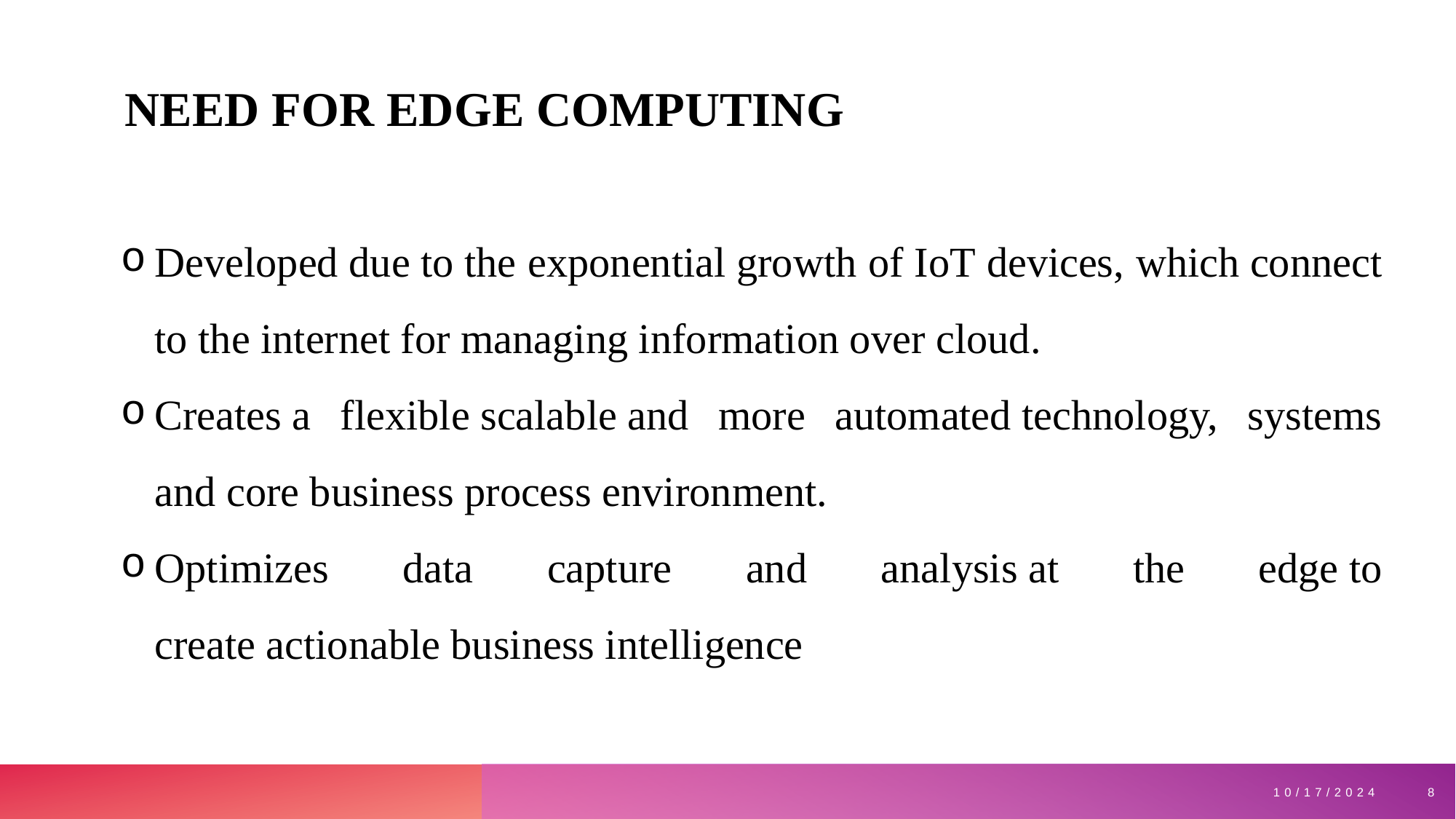

NEED FOR EDGE COMPUTING
Developed due to the exponential growth of IoT devices, which connect to the internet for managing information over cloud.
Creates a flexible scalable and more automated technology, systems and core business process environment.
Optimizes data capture and analysis at the edge to create actionable business intelligence

8
10/17/2024